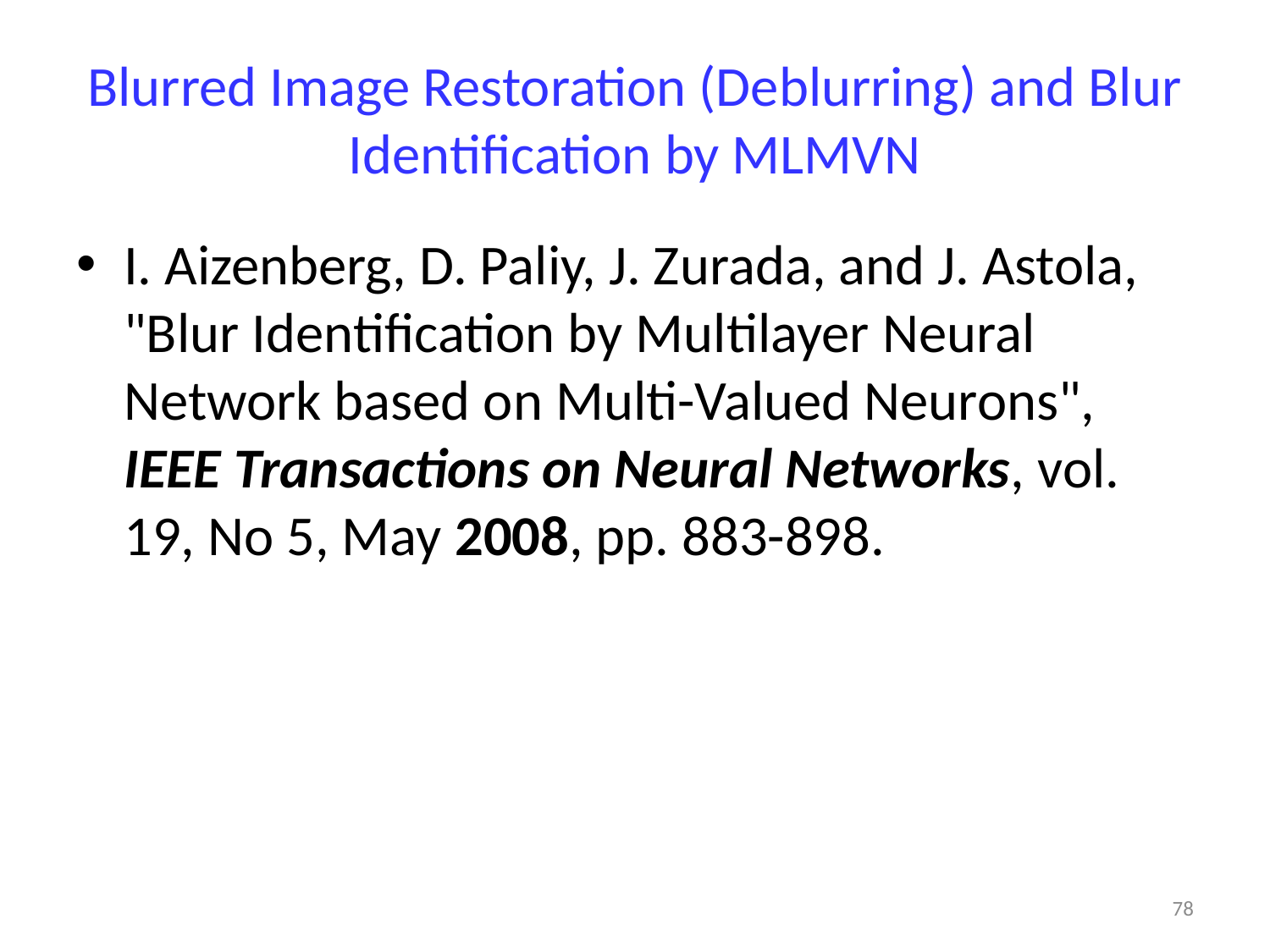

# Blurred Image Restoration (Deblurring) and Blur Identification by MLMVN
I. Aizenberg, D. Paliy, J. Zurada, and J. Astola, "Blur Identification by Multilayer Neural Network based on Multi-Valued Neurons", IEEE Transactions on Neural Networks, vol. 19, No 5, May 2008, pp. 883-898.

78